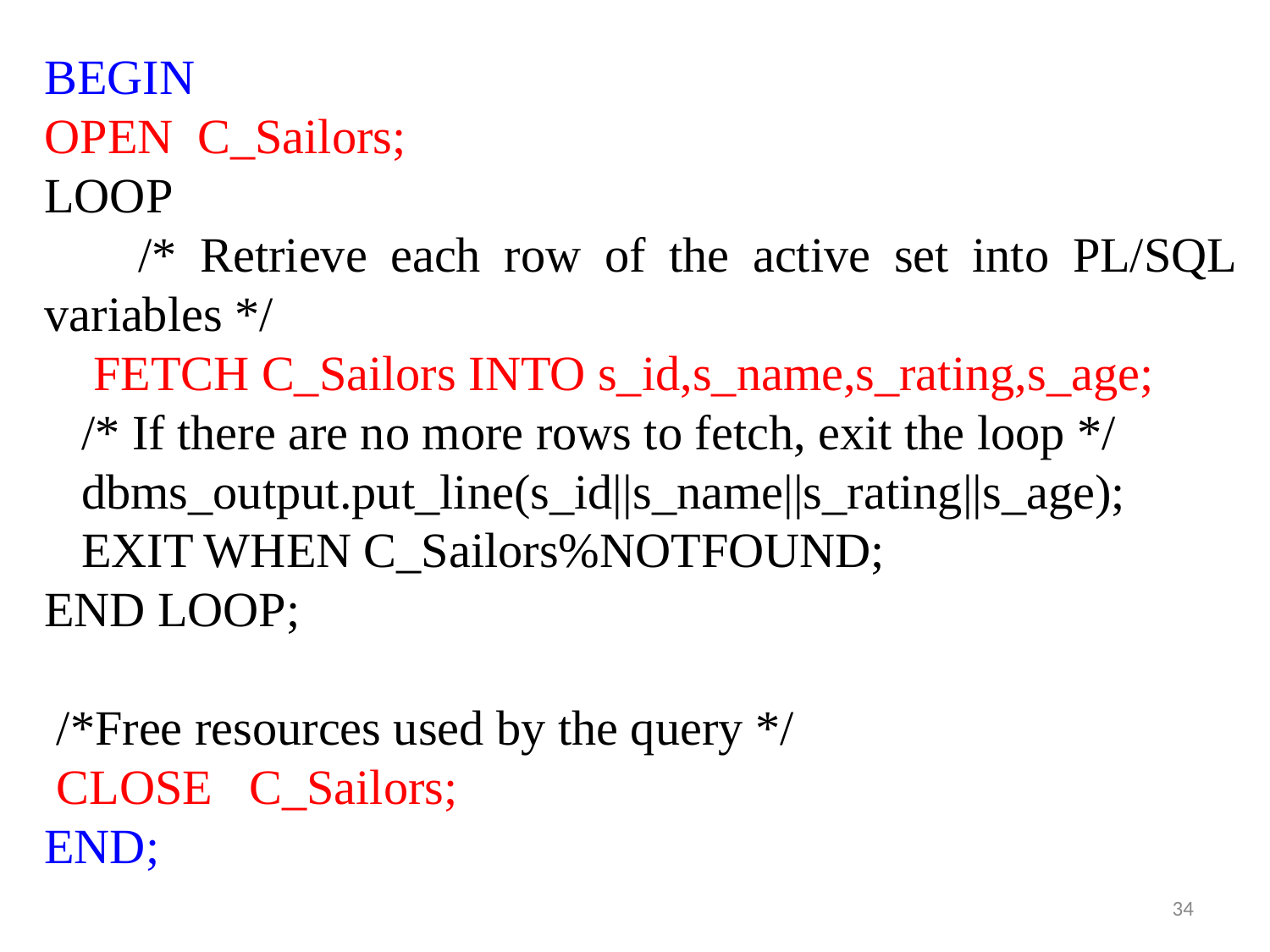

BEGIN
OPEN  C_Sailors;
LOOP
    /* Retrieve each row of the active set into PL/SQL variables */
    FETCH C_Sailors INTO s_id,s_name,s_rating,s_age;
   /* If there are no more rows to fetch, exit the loop */
   dbms_output.put_line(s_id||s_name||s_rating||s_age);
   EXIT WHEN C_Sailors%NOTFOUND;
END LOOP;

 /*Free resources used by the query */
 CLOSE   C_Sailors;
END;
34